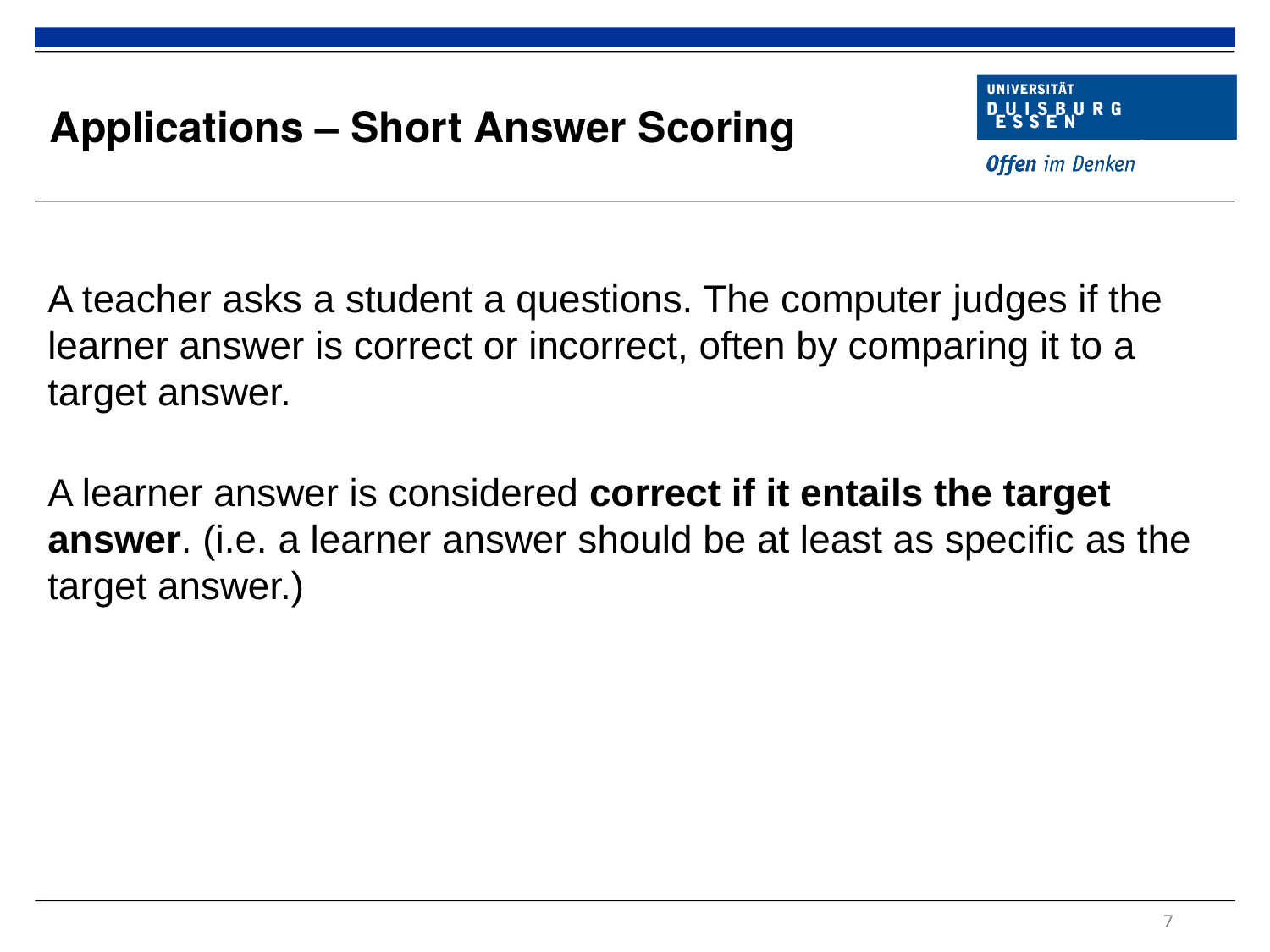

# Applications – Short Answer Scoring
A teacher asks a student a questions. The computer judges if the learner answer is correct or incorrect, often by comparing it to a target answer.
A learner answer is considered correct if it entails the target answer. (i.e. a learner answer should be at least as specific as the target answer.)